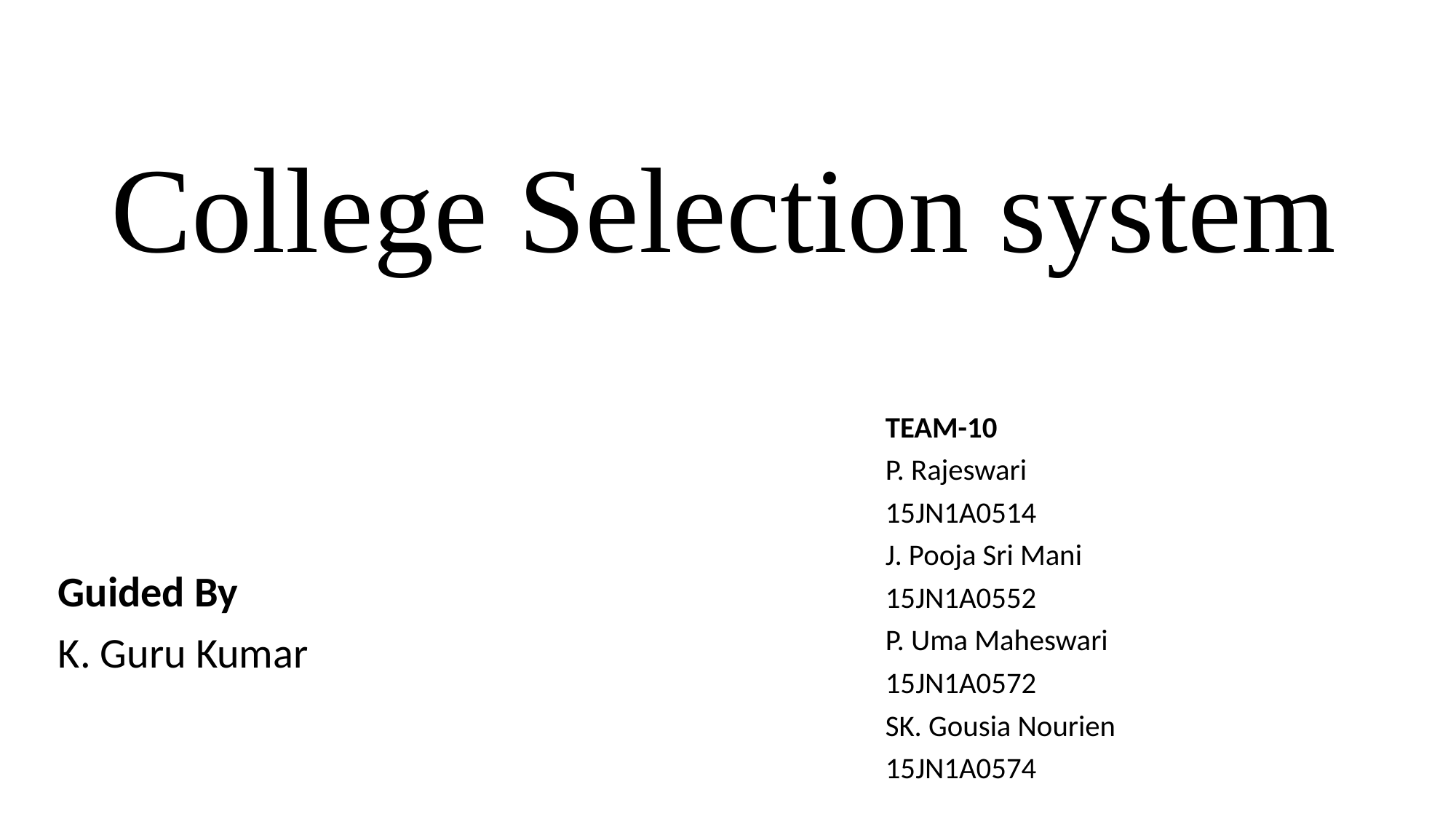

# College Selection system
TEAM-10
P. Rajeswari
15JN1A0514
J. Pooja Sri Mani
15JN1A0552
P. Uma Maheswari
15JN1A0572
SK. Gousia Nourien
15JN1A0574

Guided By
K. Guru Kumar